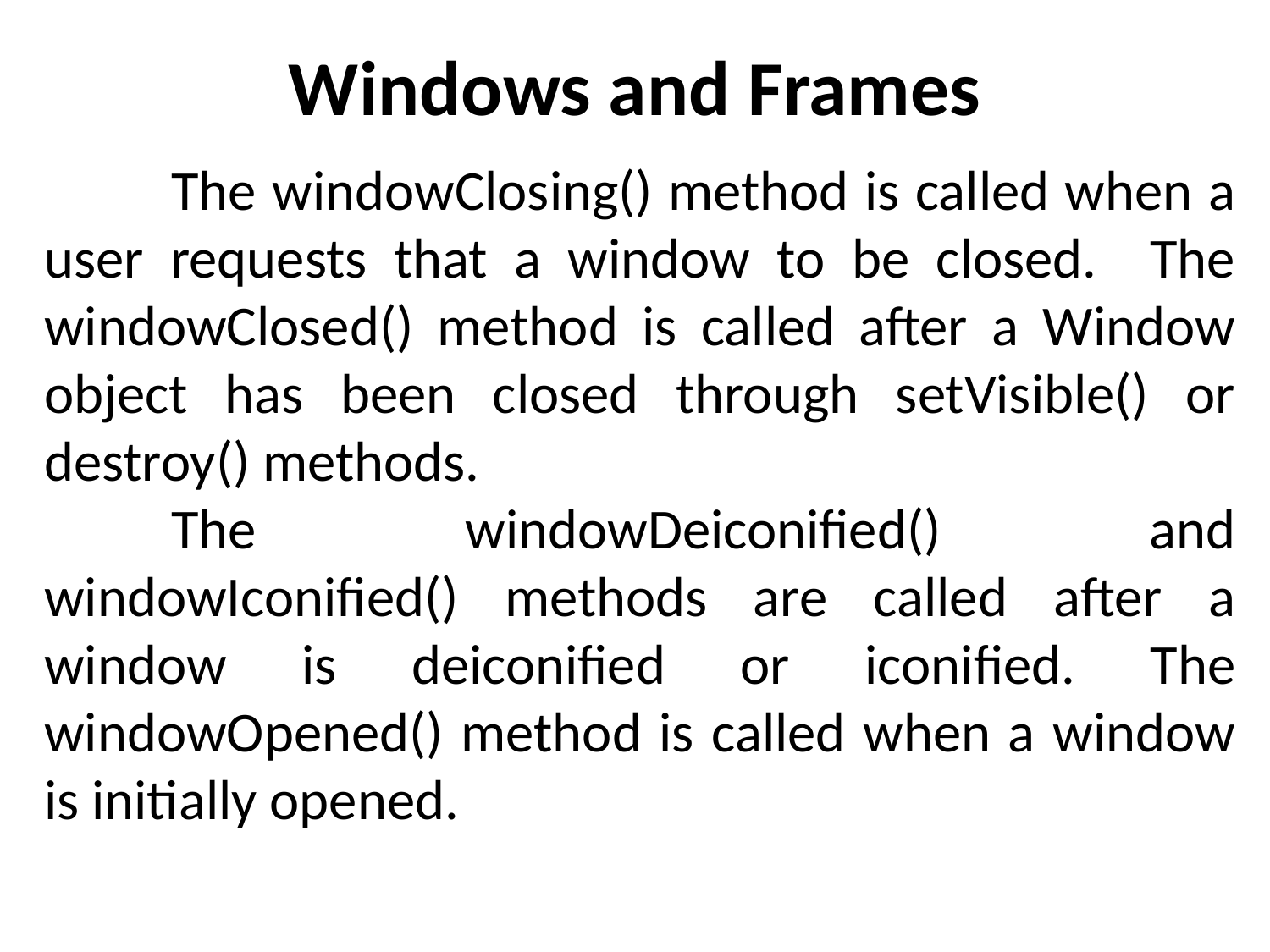

# Windows and Frames

	The windowClosing() method is called when a user requests that a window to be closed.  The windowClosed() method is called after a Window object has been closed through setVisible() or destroy() methods.
	The windowDeiconified() and windowIconified() methods are called after a window is deiconified or iconified. The windowOpened() method is called when a window is initially opened.